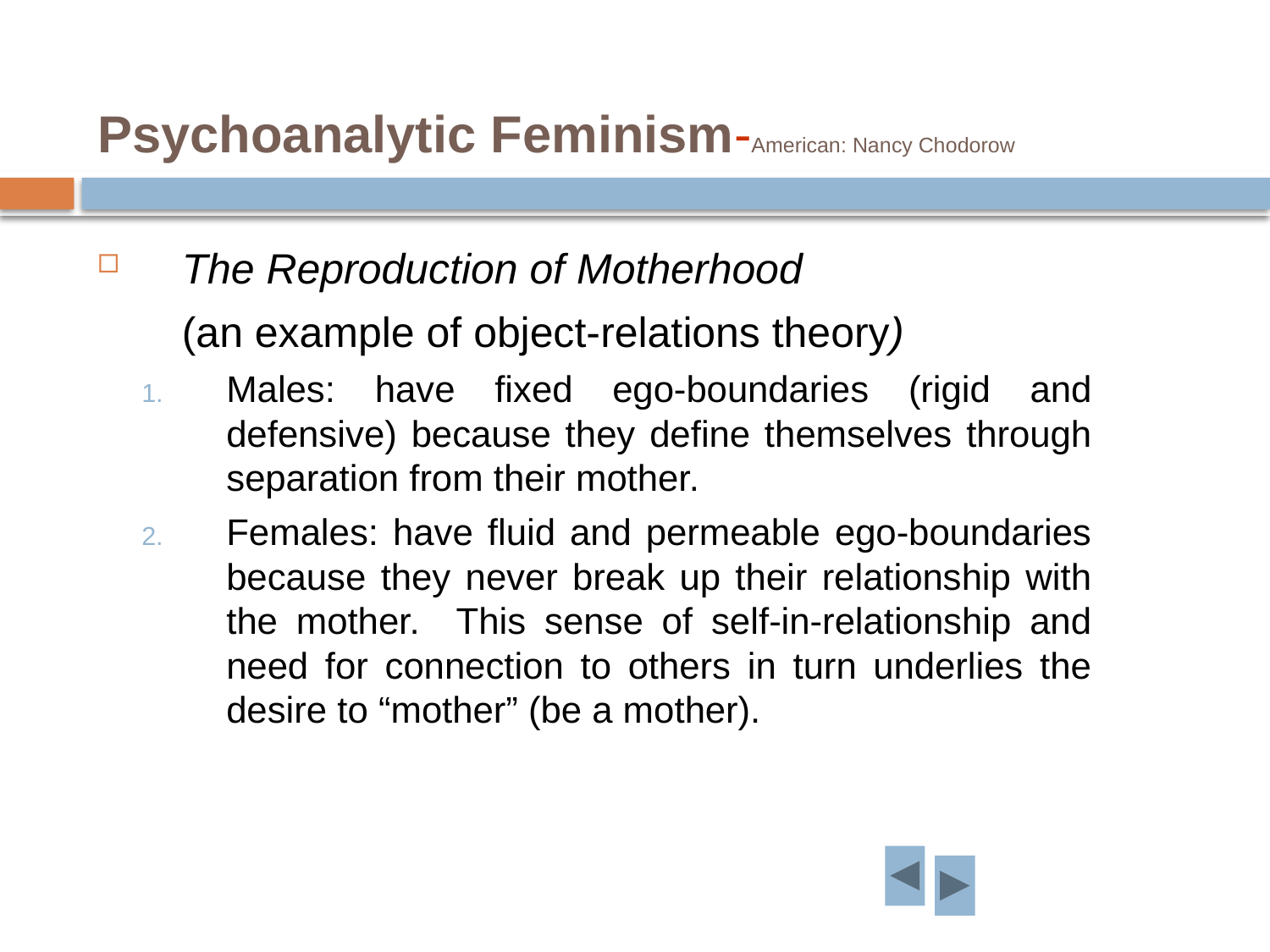

# Psychoanalytic Feminism-American: Nancy Chodorow
The Reproduction of Motherhood
	(an example of object-relations theory)
Males: have fixed ego-boundaries (rigid and defensive) because they define themselves through separation from their mother.
Females: have fluid and permeable ego-boundaries because they never break up their relationship with the mother.  This sense of self-in-relationship and need for connection to others in turn underlies the desire to “mother” (be a mother).